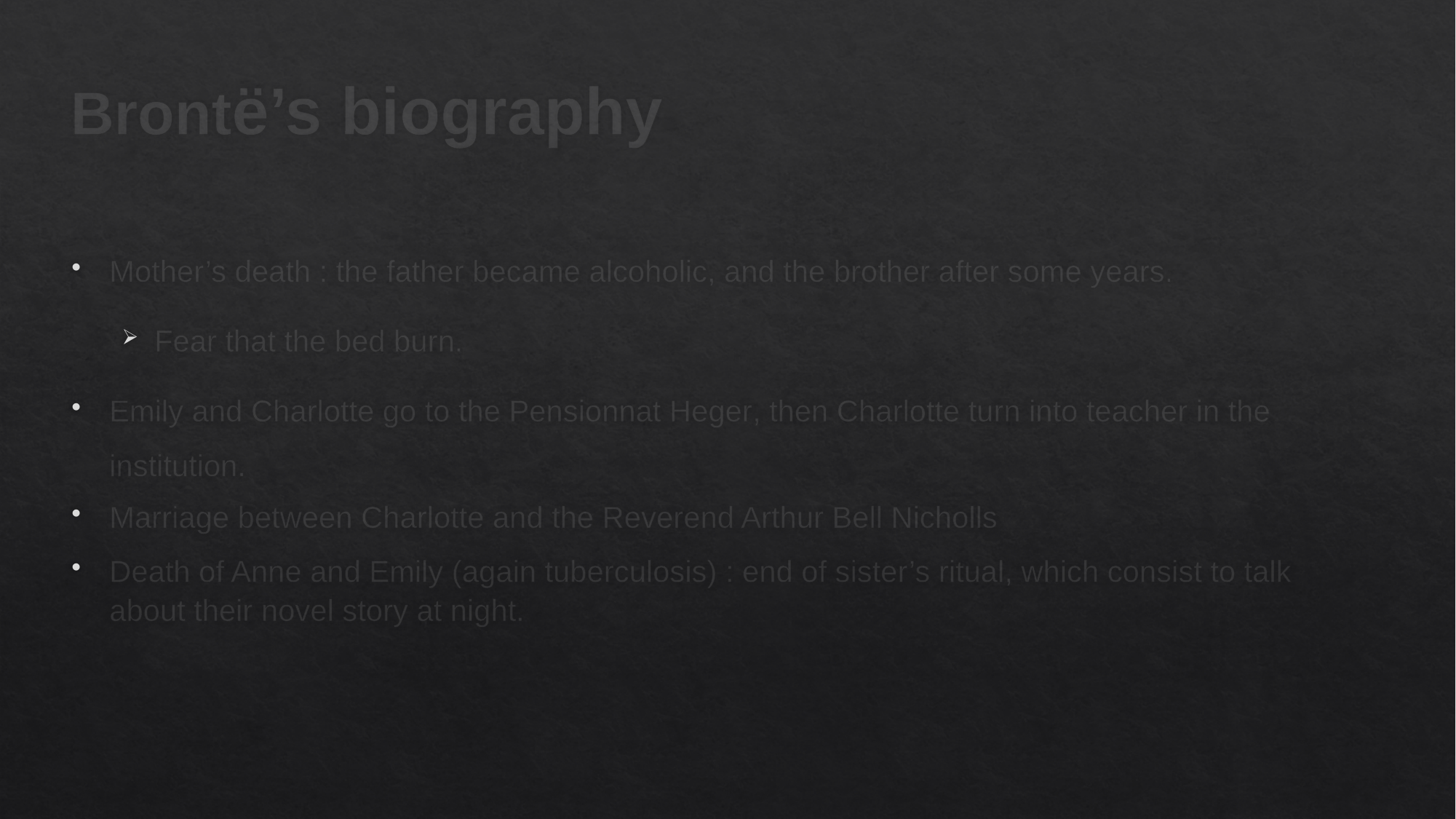

# Brontë’s biography
Mother’s death : the father became alcoholic, and the brother after some years.
Fear that the bed burn.
Emily and Charlotte go to the Pensionnat Heger, then Charlotte turn into teacher in the institution.
Marriage between Charlotte and the Reverend Arthur Bell Nicholls
Death of Anne and Emily (again tuberculosis) : end of sister’s ritual, which consist to talk about their novel story at night.